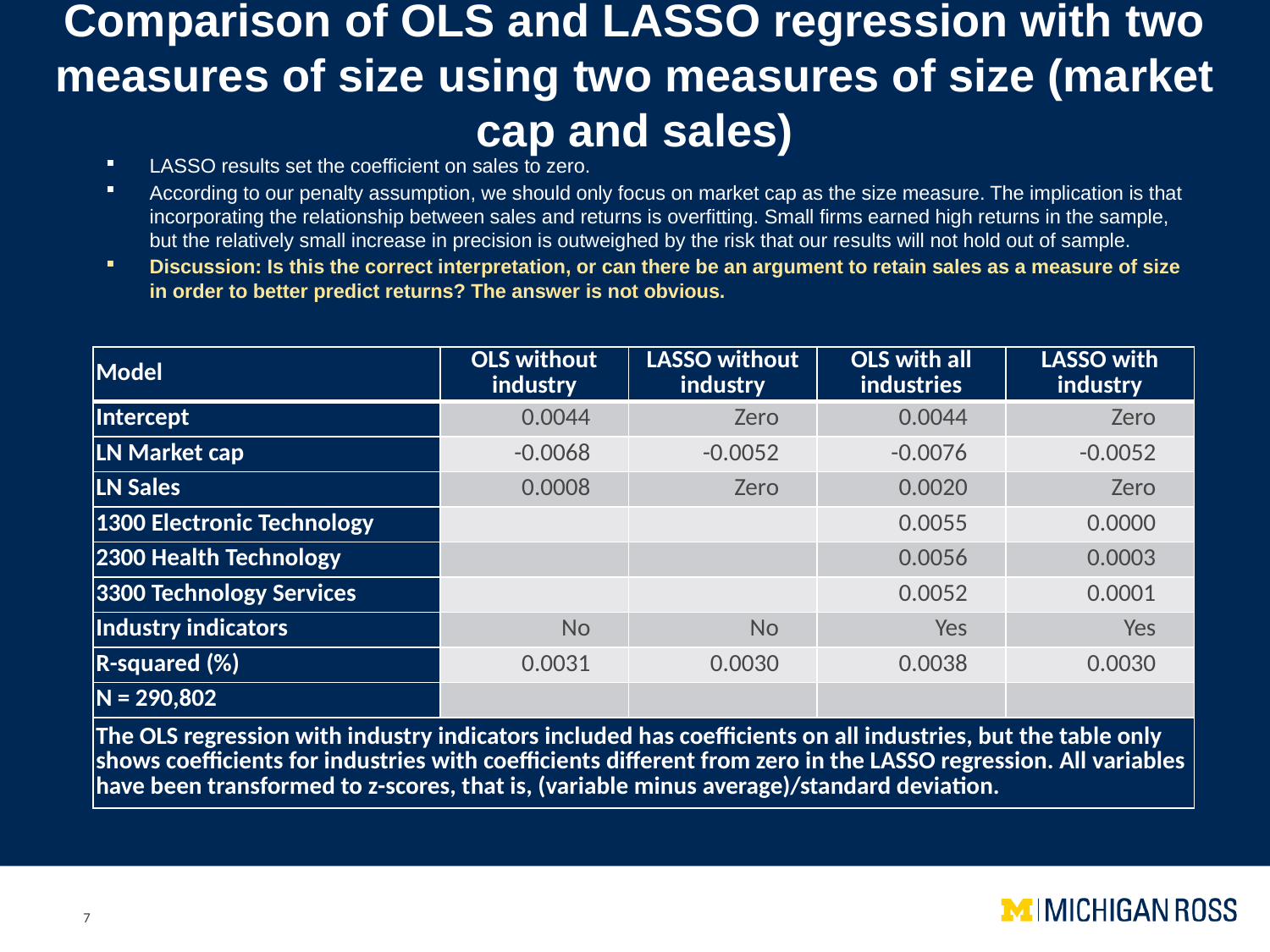

Comparison of OLS and LASSO regression with two measures of size using two measures of size (market cap and sales)
LASSO results set the coefficient on sales to zero.
According to our penalty assumption, we should only focus on market cap as the size measure. The implication is that incorporating the relationship between sales and returns is overfitting. Small firms earned high returns in the sample, but the relatively small increase in precision is outweighed by the risk that our results will not hold out of sample.
Discussion: Is this the correct interpretation, or can there be an argument to retain sales as a measure of size in order to better predict returns? The answer is not obvious.
| Model | OLS without industry | LASSO without industry | OLS with all industries | LASSO with industry |
| --- | --- | --- | --- | --- |
| Intercept | 0.0044 | Zero | 0.0044 | Zero |
| LN Market cap | -0.0068 | -0.0052 | -0.0076 | -0.0052 |
| LN Sales | 0.0008 | Zero | 0.0020 | Zero |
| 1300 Electronic Technology |  |  | 0.0055 | 0.0000 |
| 2300 Health Technology |  |  | 0.0056 | 0.0003 |
| 3300 Technology Services |  |  | 0.0052 | 0.0001 |
| Industry indicators | No | No | Yes | Yes |
| R-squared (%) | 0.0031 | 0.0030 | 0.0038 | 0.0030 |
| N = 290,802 |  |  |  |  |
| The OLS regression with industry indicators included has coefficients on all industries, but the table only shows coefficients for industries with coefficients different from zero in the LASSO regression. All variables have been transformed to z-scores, that is, (variable minus average)/standard deviation. |  |  |  |  |
7